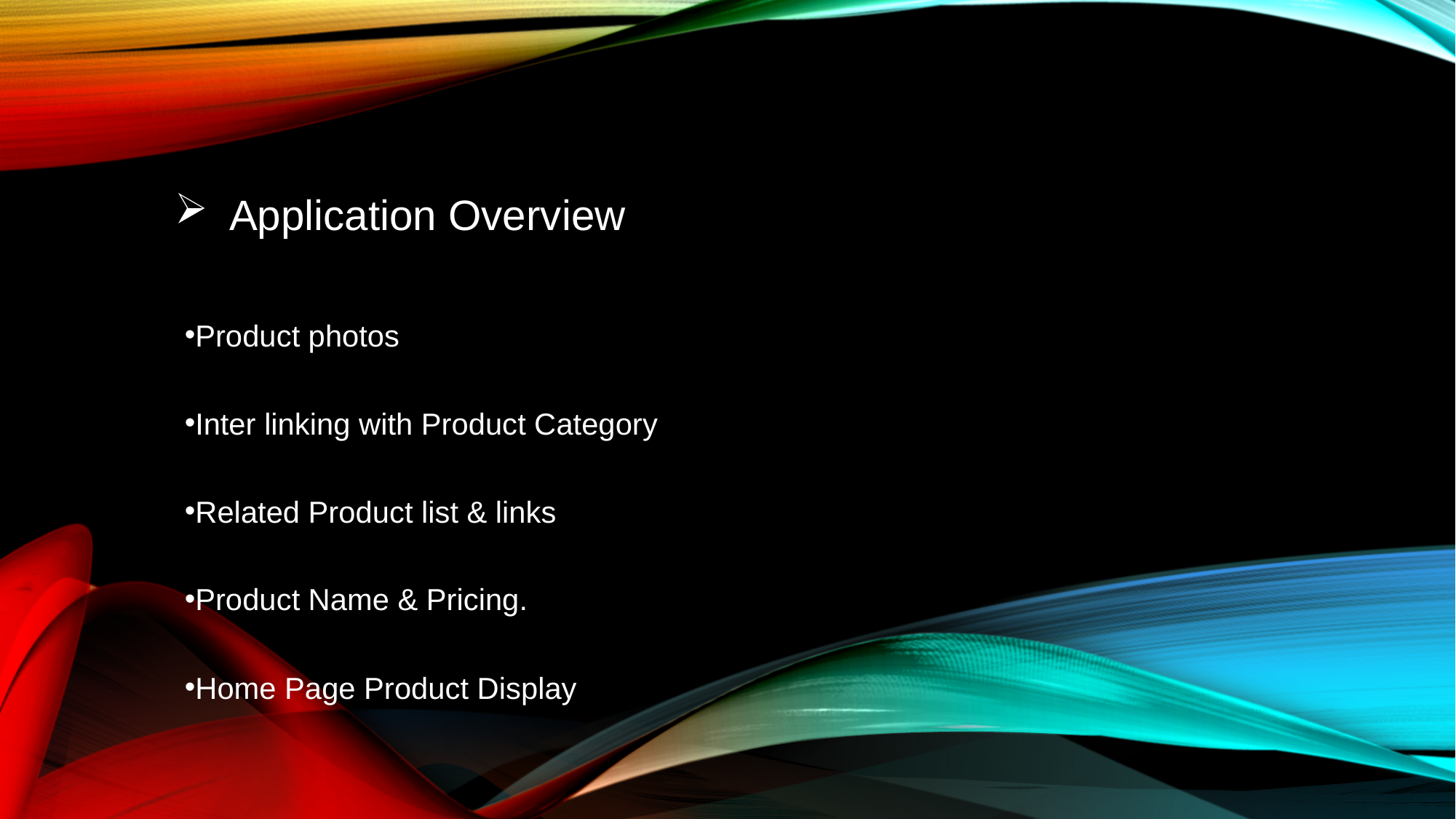

# Application Overview
Product photos
Inter linking with Product Category
Related Product list & links
Product Name & Pricing.
Home Page Product Display